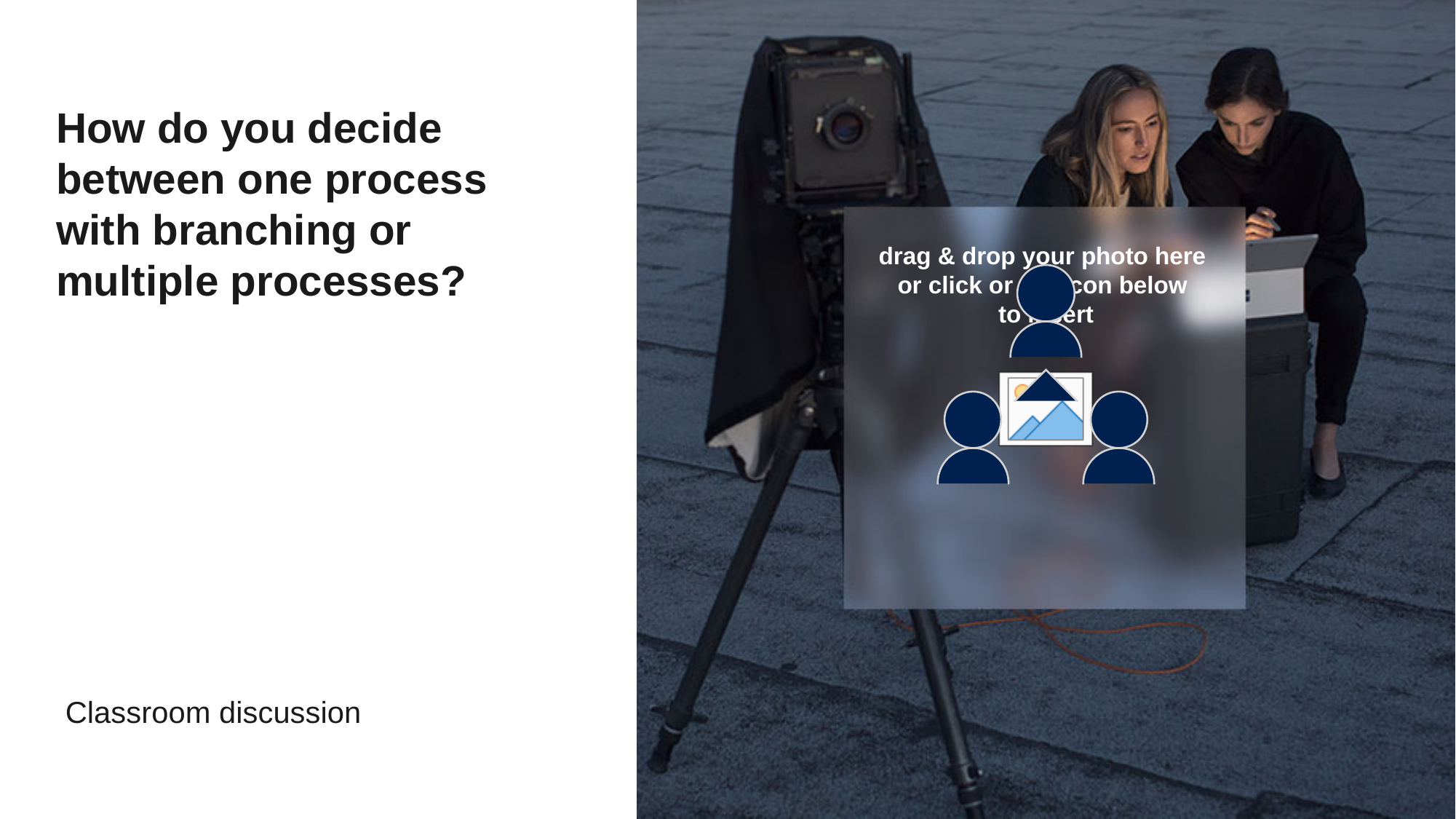

# How do you decide between one process with branching or multiple processes?

Classroom discussion